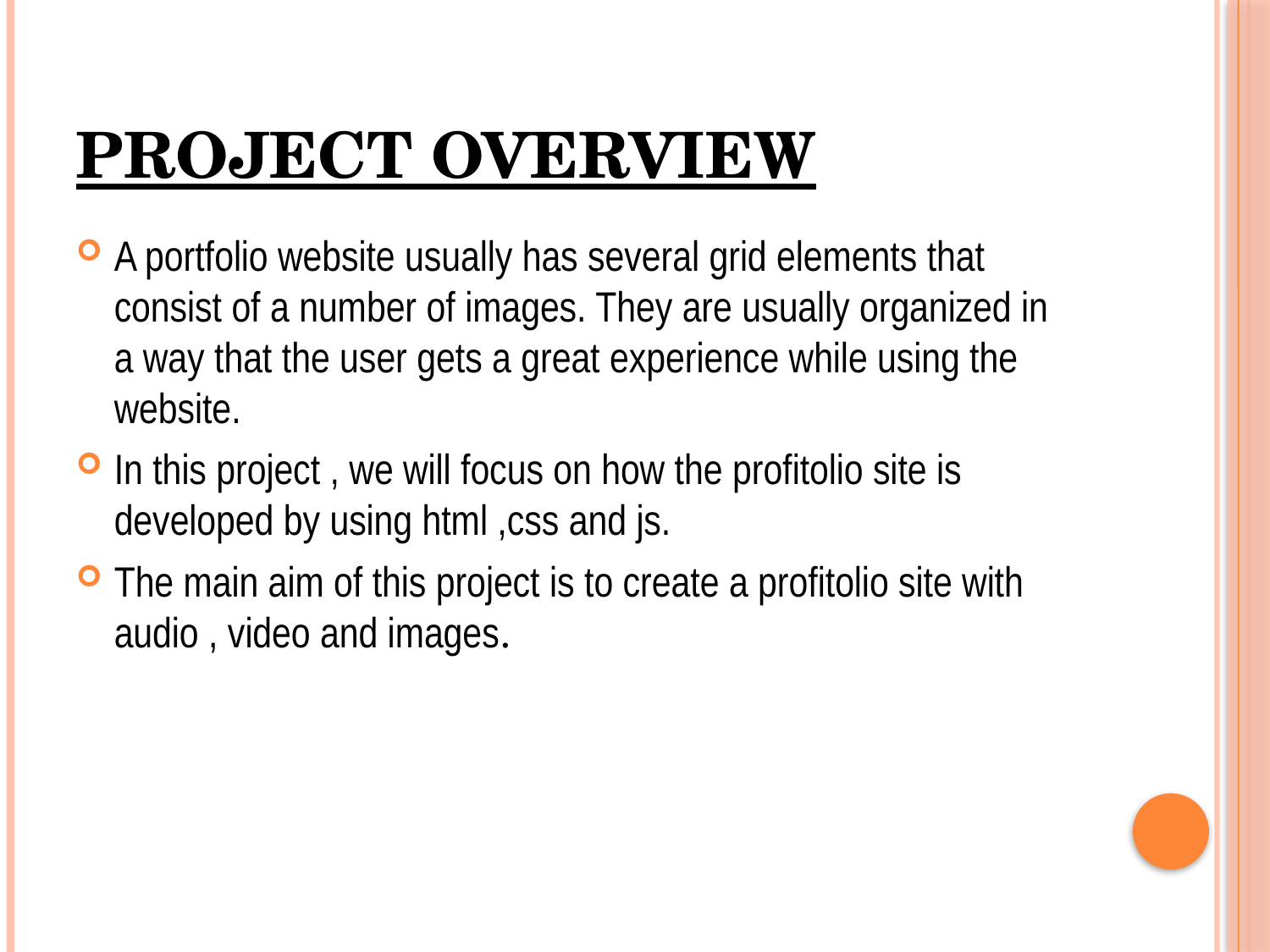

# PROJECT OVERVIEW
A portfolio website usually has several grid elements that consist of a number of images. They are usually organized in a way that the user gets a great experience while using the website.
In this project , we will focus on how the profitolio site is developed by using html ,css and js.
The main aim of this project is to create a profitolio site with audio , video and images.